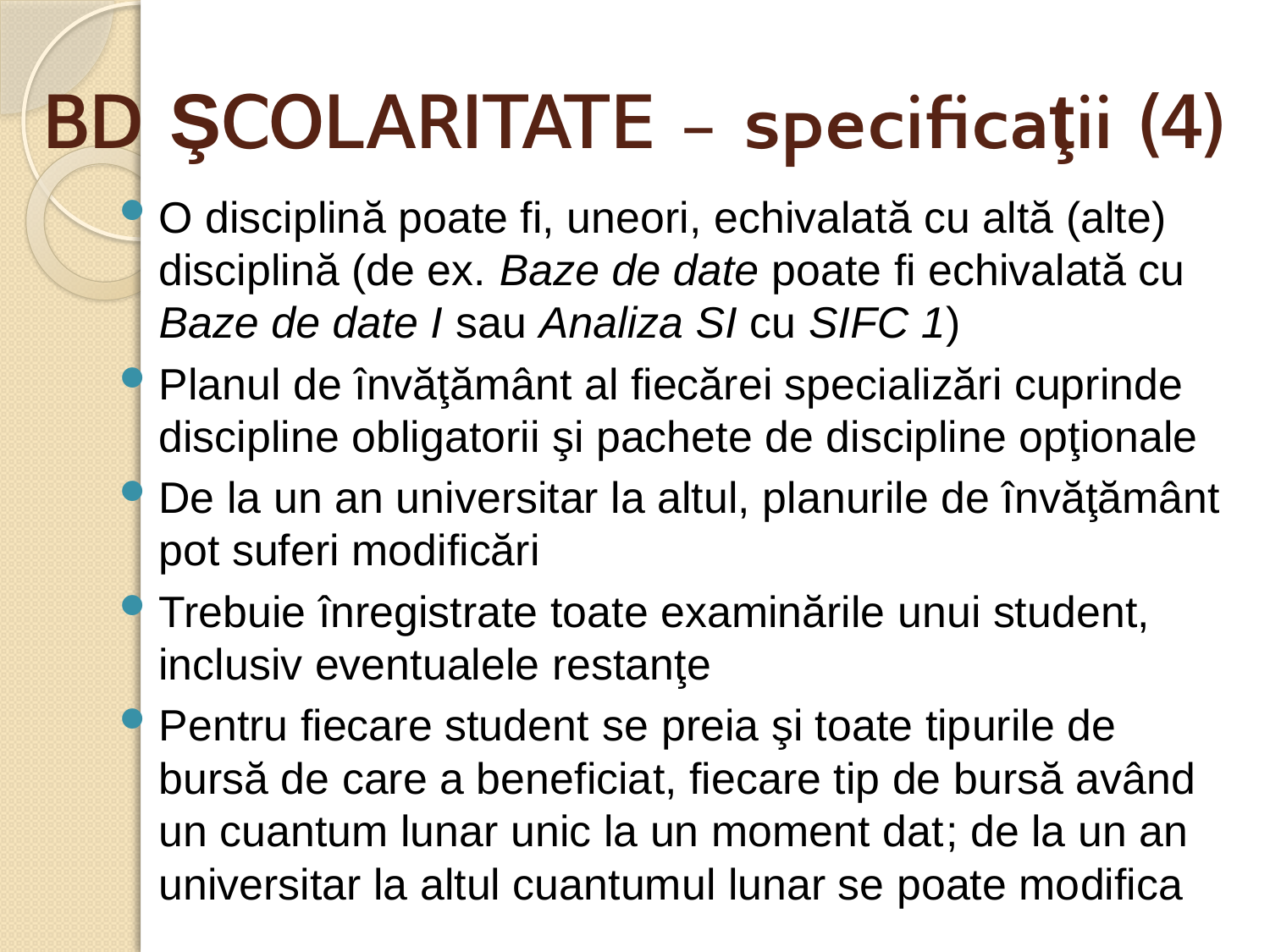

# BD ŞCOLARITATE – specificaţii (4)
O disciplină poate fi, uneori, echivalată cu altă (alte) disciplină (de ex. Baze de date poate fi echivalată cu Baze de date I sau Analiza SI cu SIFC 1)
Planul de învăţământ al fiecărei specializări cuprinde discipline obligatorii şi pachete de discipline opţionale
De la un an universitar la altul, planurile de învăţământ pot suferi modificări
Trebuie înregistrate toate examinările unui student, inclusiv eventualele restanţe
Pentru fiecare student se preia şi toate tipurile de bursă de care a beneficiat, fiecare tip de bursă având un cuantum lunar unic la un moment dat; de la un an universitar la altul cuantumul lunar se poate modifica